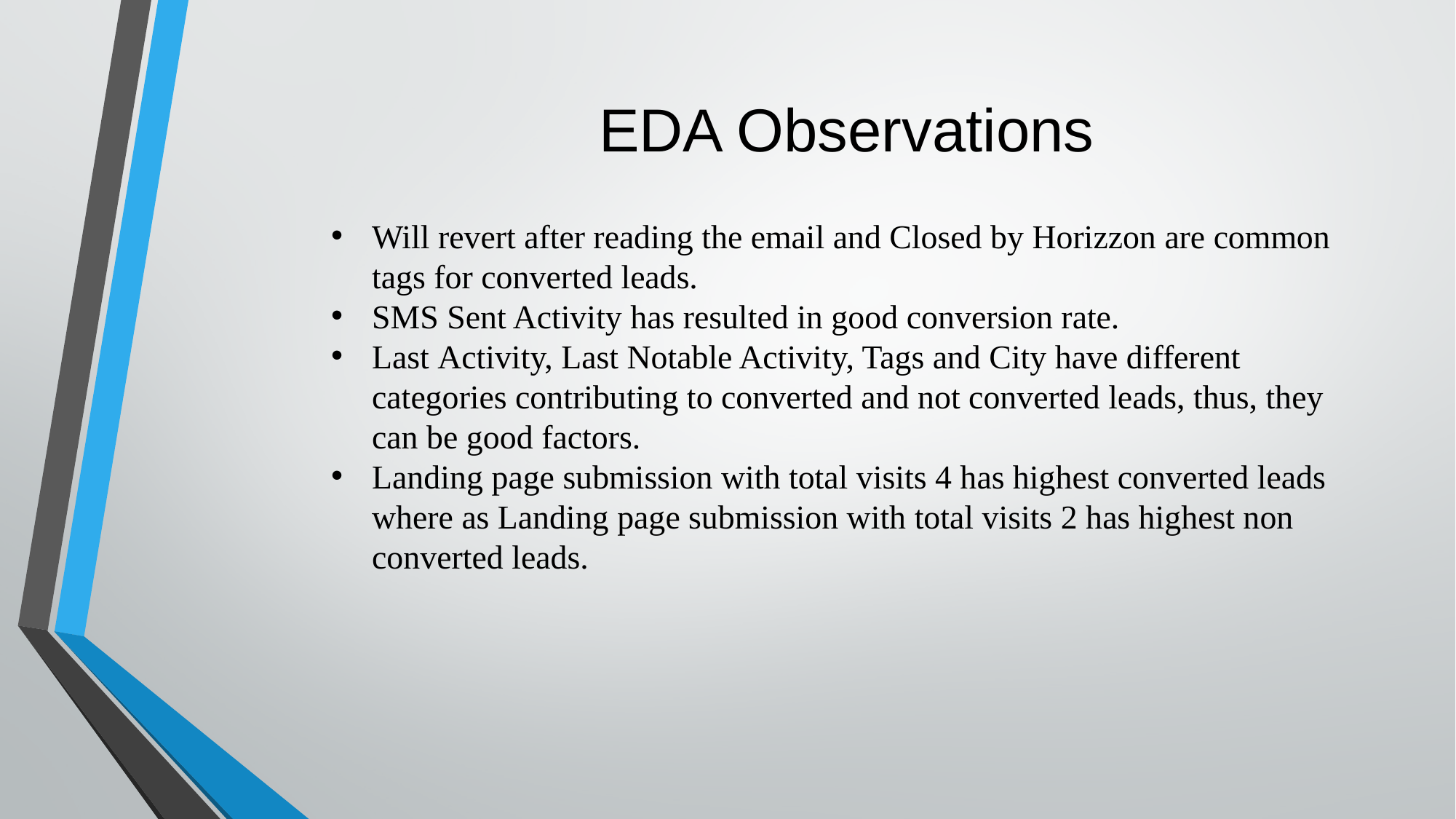

# EDA Observations
Will revert after reading the email and Closed by Horizzon are common tags for converted leads.
SMS Sent Activity has resulted in good conversion rate.
Last Activity, Last Notable Activity, Tags and City have different categories contributing to converted and not converted leads, thus, they can be good factors.
Landing page submission with total visits 4 has highest converted leads where as Landing page submission with total visits 2 has highest non converted leads.